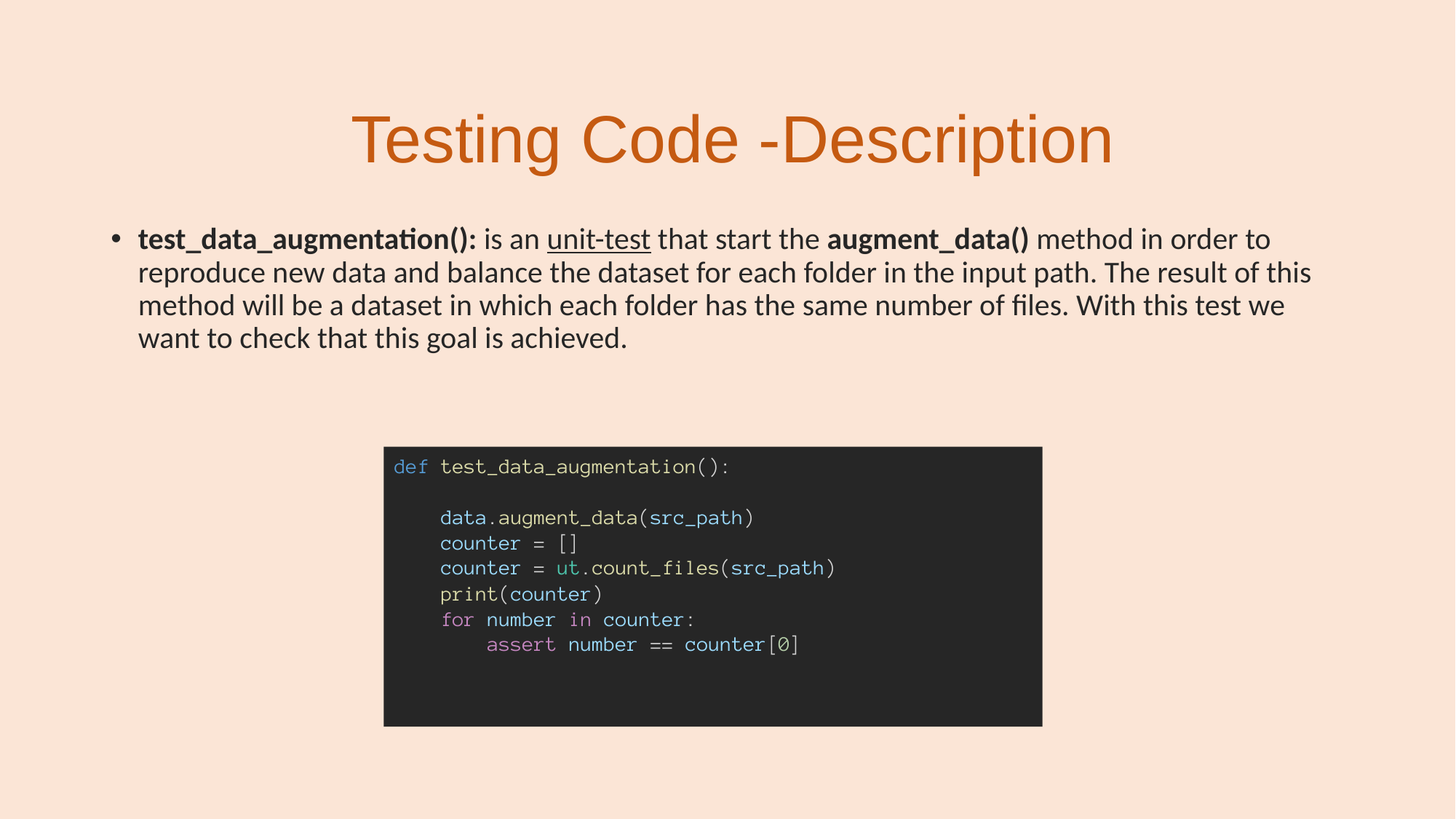

# Testing Code -Description
test_data_augmentation(): is an unit-test that start the augment_data() method in order to reproduce new data and balance the dataset for each folder in the input path. The result of this method will be a dataset in which each folder has the same number of files. With this test we want to check that this goal is achieved.

def test_data_augmentation():
    data.augment_data(src_path)
    counter = []
    counter = ut.count_files(src_path)
    print(counter)
    for number in counter:
        assert number == counter[0]